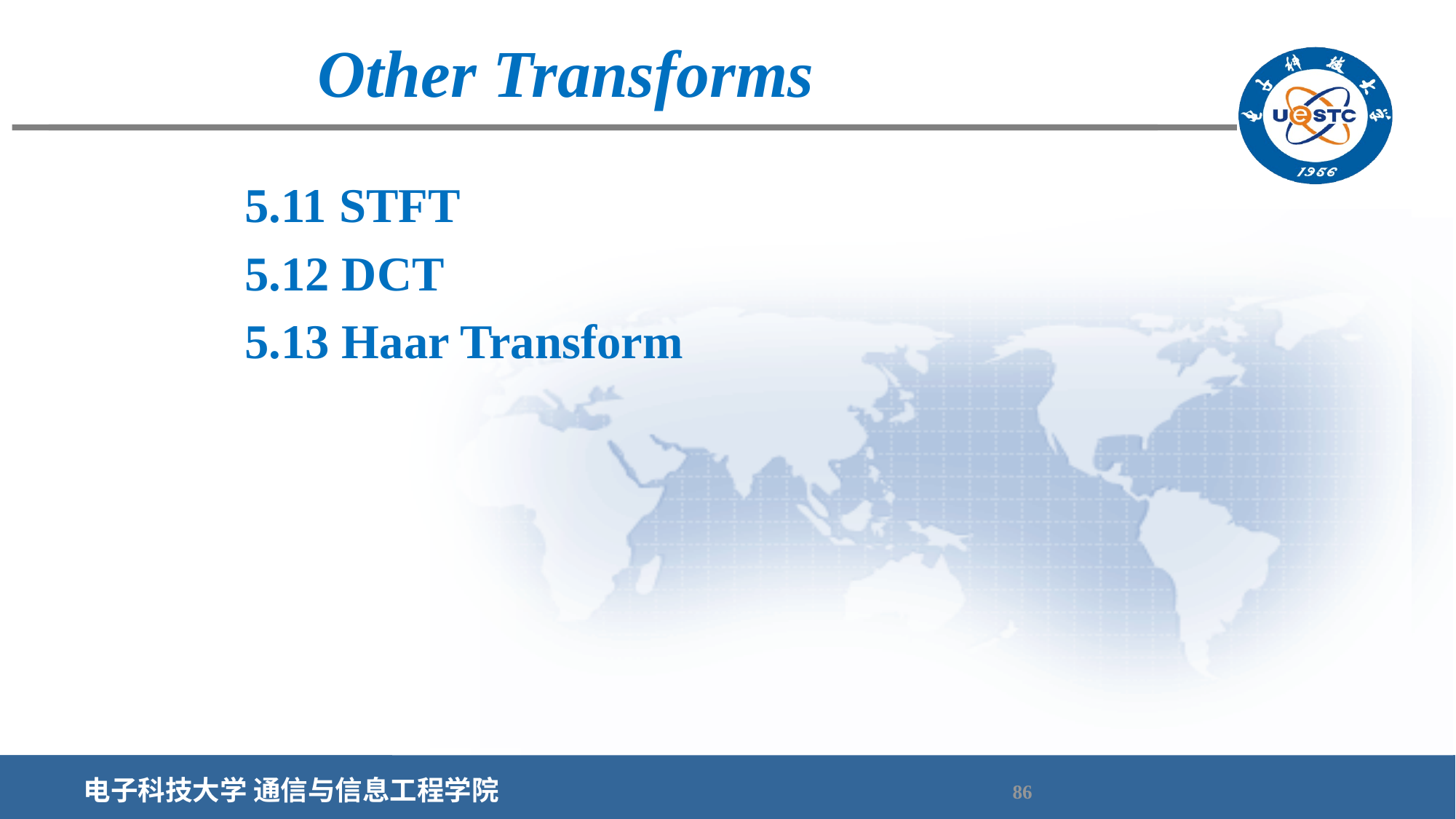

# Other Transforms
5.11 STFT
5.12 DCT
5.13 Haar Transform